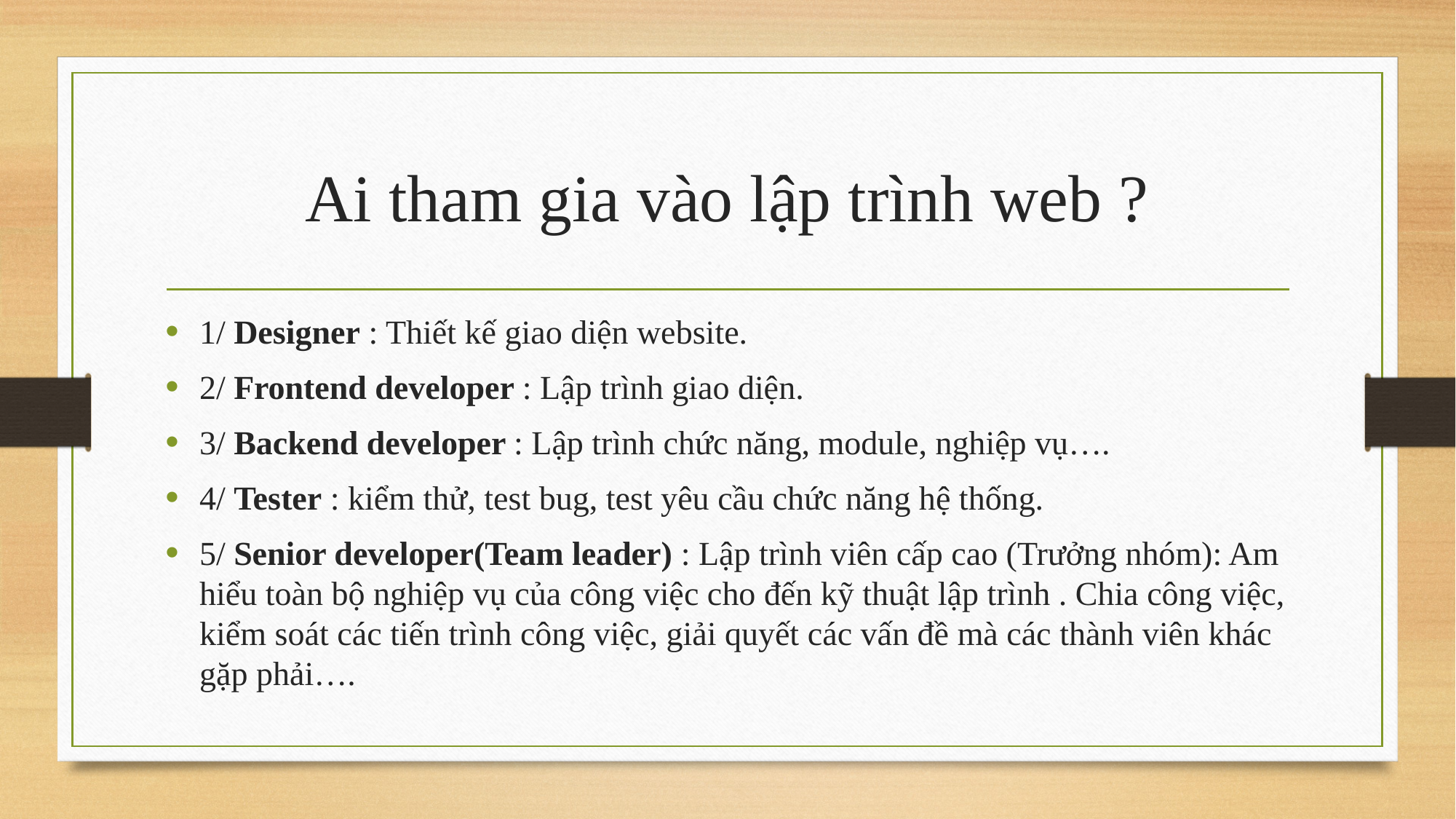

# Ai tham gia vào lập trình web ?
1/ Designer : Thiết kế giao diện website.
2/ Frontend developer : Lập trình giao diện.
3/ Backend developer : Lập trình chức năng, module, nghiệp vụ….
4/ Tester : kiểm thử, test bug, test yêu cầu chức năng hệ thống.
5/ Senior developer(Team leader) : Lập trình viên cấp cao (Trưởng nhóm): Am hiểu toàn bộ nghiệp vụ của công việc cho đến kỹ thuật lập trình . Chia công việc, kiểm soát các tiến trình công việc, giải quyết các vấn đề mà các thành viên khác gặp phải….